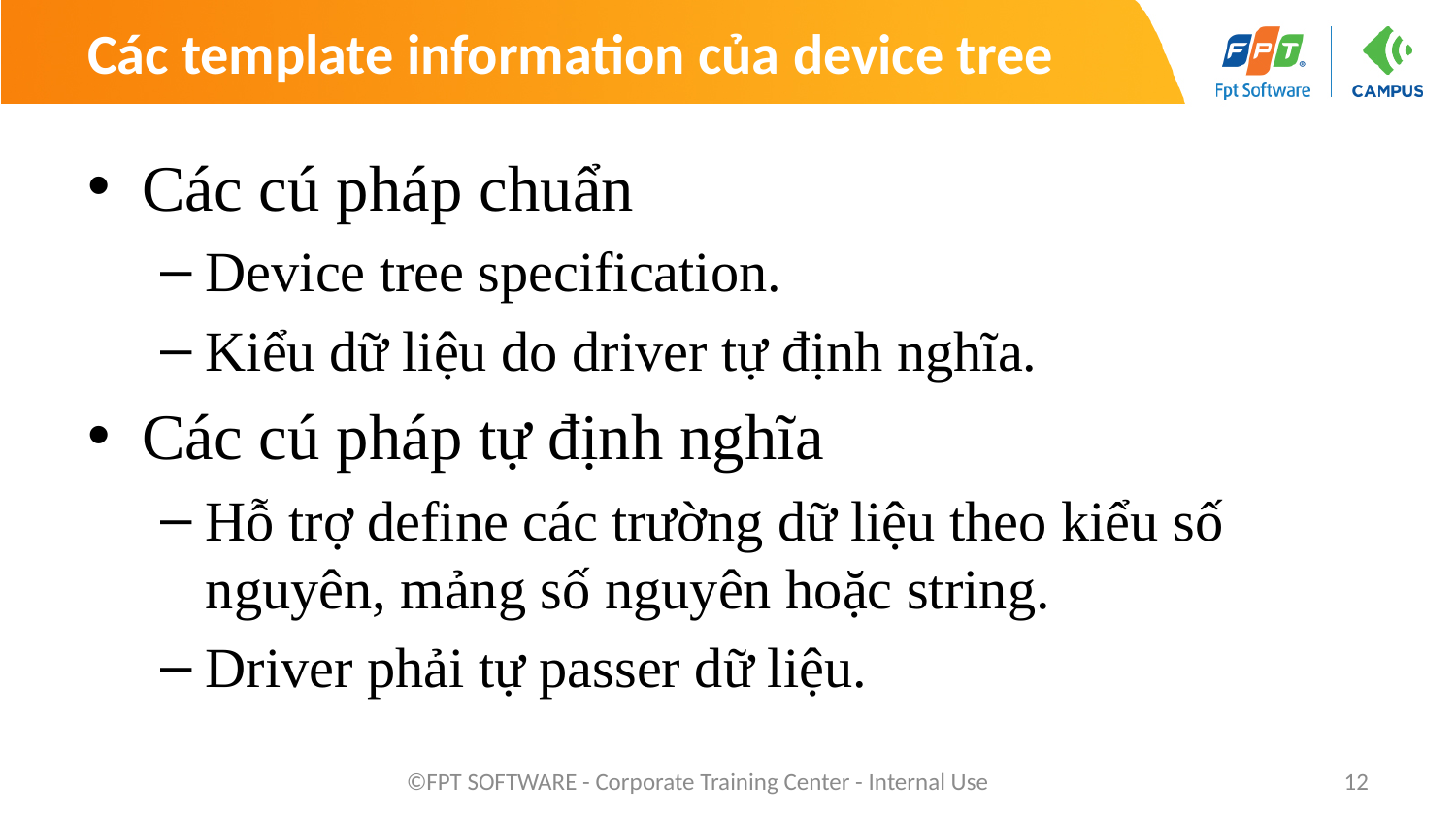

# Các template information của device tree
Các cú pháp chuẩn
Device tree specification.
Kiểu dữ liệu do driver tự định nghĩa.
Các cú pháp tự định nghĩa
Hỗ trợ define các trường dữ liệu theo kiểu số nguyên, mảng số nguyên hoặc string.
Driver phải tự passer dữ liệu.
©FPT SOFTWARE - Corporate Training Center - Internal Use
12